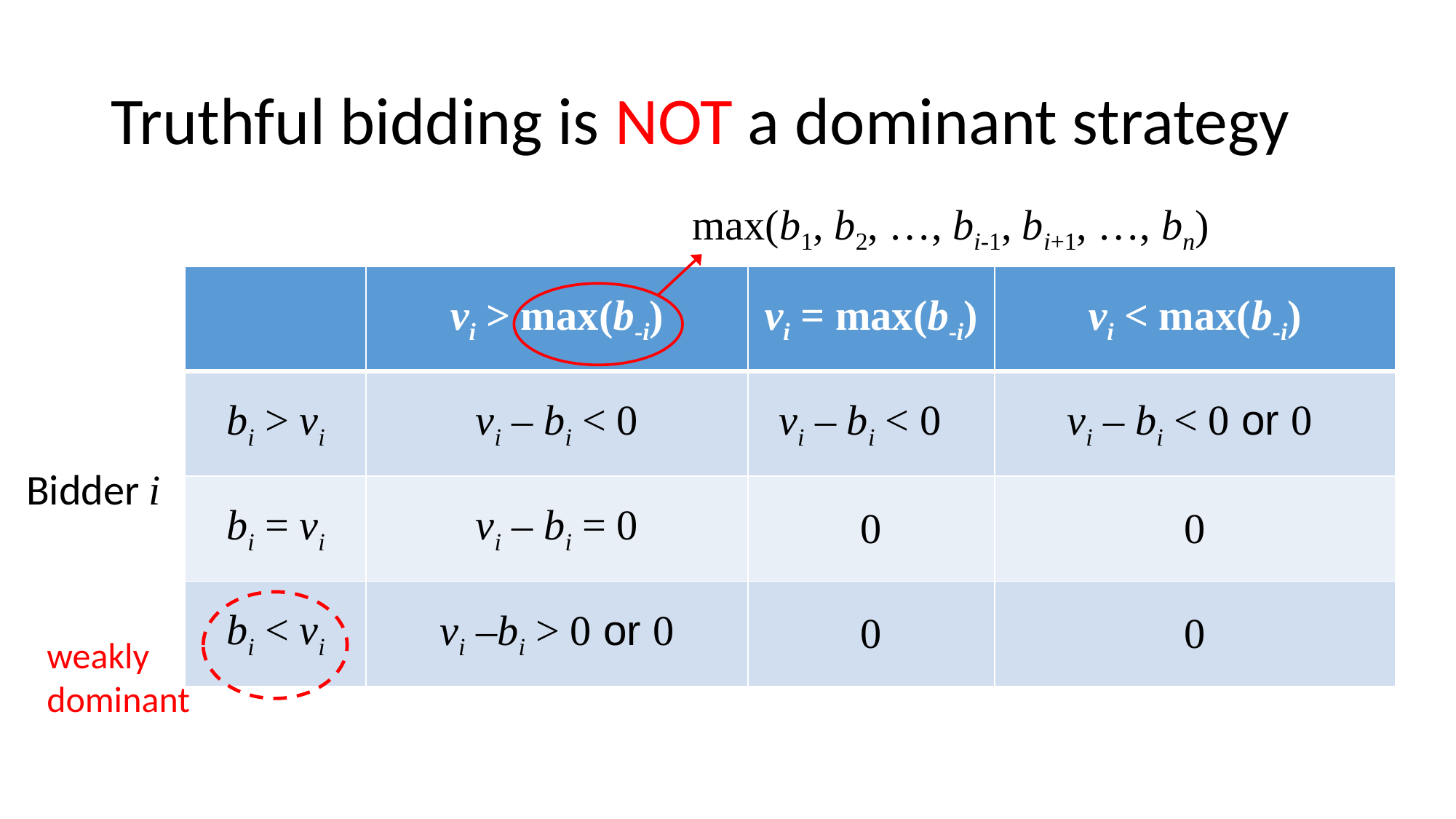

# Truthful bidding is NOT a dominant strategy
max(b1, b2, …, bi-1, bi+1, …, bn)
|  | vi > max(b-i) | vi = max(b-i) | vi < max(b-i) |
| --- | --- | --- | --- |
| bi > vi | vi – bi < 0 | vi – bi < 0 | vi – bi < 0 or 0 |
| bi = vi | vi – bi = 0 | 0 | 0 |
| bi < vi | vi –bi > 0 or 0 | 0 | 0 |

Bidder i

weakly dominant